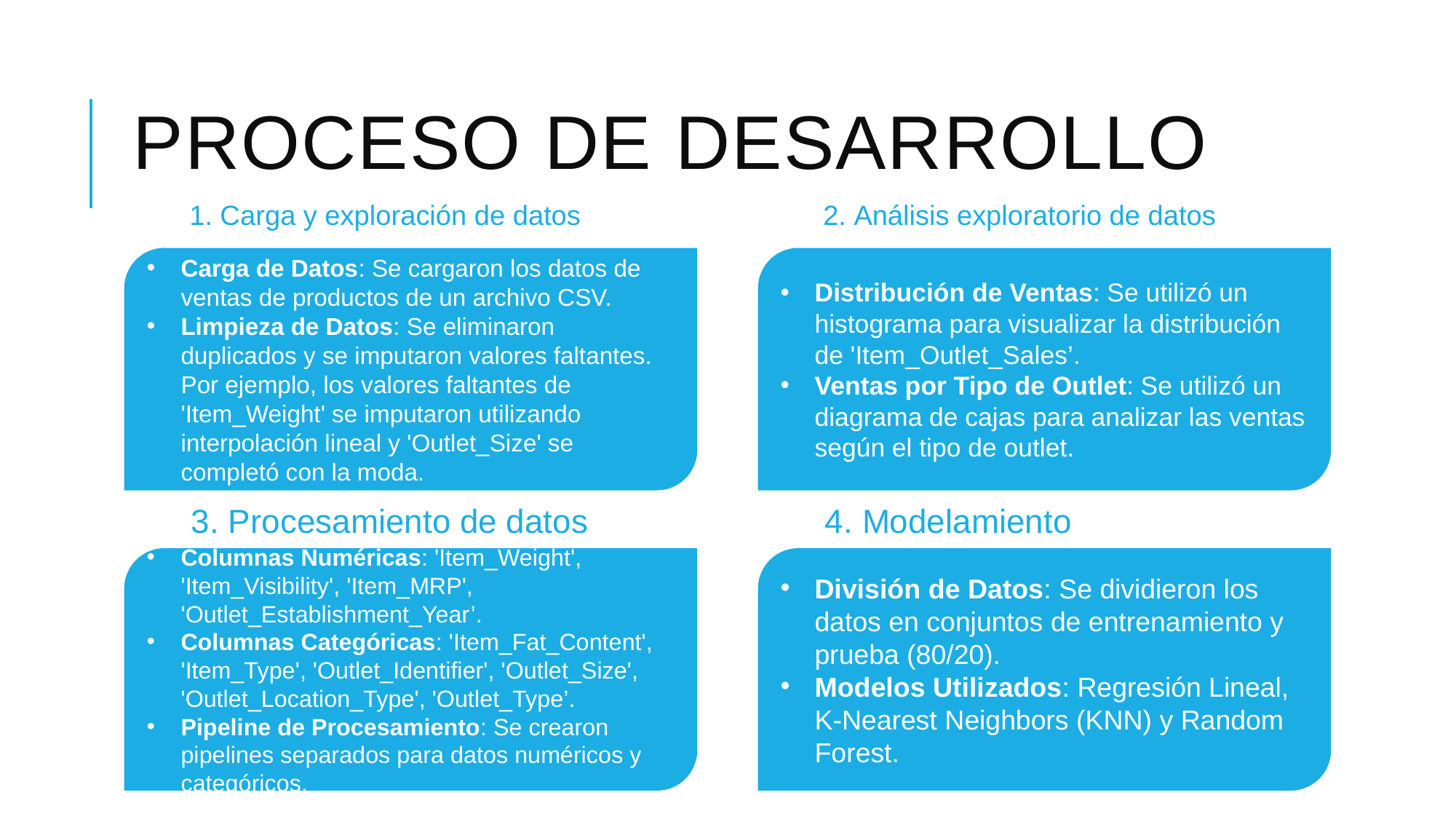

# Proceso de Desarrollo
1. Carga y exploración de datos
2. Análisis exploratorio de datos
Carga de Datos: Se cargaron los datos de ventas de productos de un archivo CSV.
Limpieza de Datos: Se eliminaron duplicados y se imputaron valores faltantes. Por ejemplo, los valores faltantes de 'Item_Weight' se imputaron utilizando interpolación lineal y 'Outlet_Size' se completó con la moda.
Distribución de Ventas: Se utilizó un histograma para visualizar la distribución de 'Item_Outlet_Sales’.
Ventas por Tipo de Outlet: Se utilizó un diagrama de cajas para analizar las ventas según el tipo de outlet.
3. Procesamiento de datos
4. Modelamiento
Columnas Numéricas: 'Item_Weight', 'Item_Visibility', 'Item_MRP', 'Outlet_Establishment_Year’.
Columnas Categóricas: 'Item_Fat_Content', 'Item_Type', 'Outlet_Identifier', 'Outlet_Size', 'Outlet_Location_Type', 'Outlet_Type’.
Pipeline de Procesamiento: Se crearon pipelines separados para datos numéricos y categóricos.
División de Datos: Se dividieron los datos en conjuntos de entrenamiento y prueba (80/20).
Modelos Utilizados: Regresión Lineal, K-Nearest Neighbors (KNN) y Random Forest.